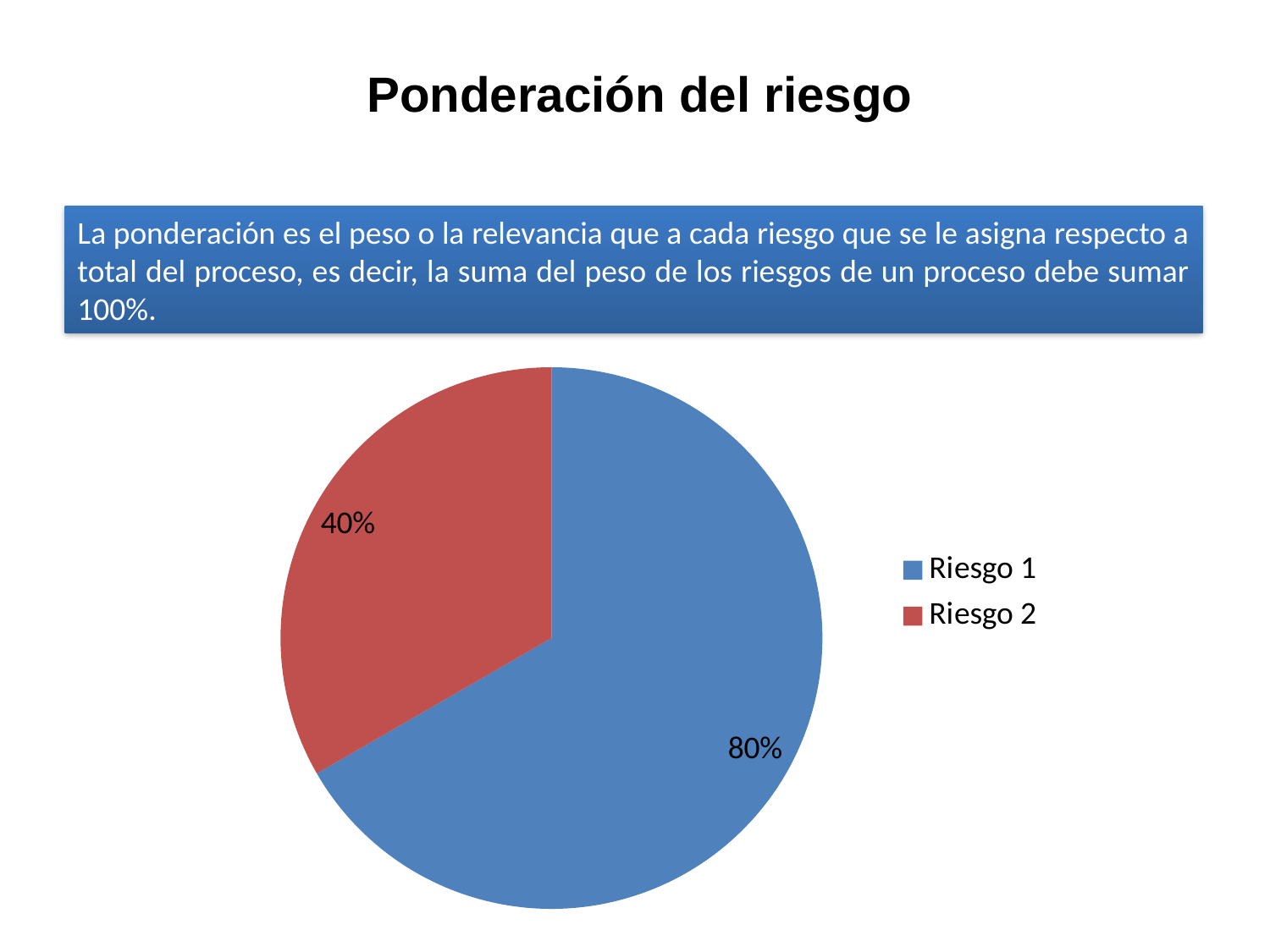

Ponderación del riesgo
La ponderación es el peso o la relevancia que a cada riesgo que se le asigna respecto a total del proceso, es decir, la suma del peso de los riesgos de un proceso debe sumar 100%.

### Chart

| Category | Ventas |
|---|---|
| Riesgo 1 | 0.8 |
| Riesgo 2 | 0.4 |